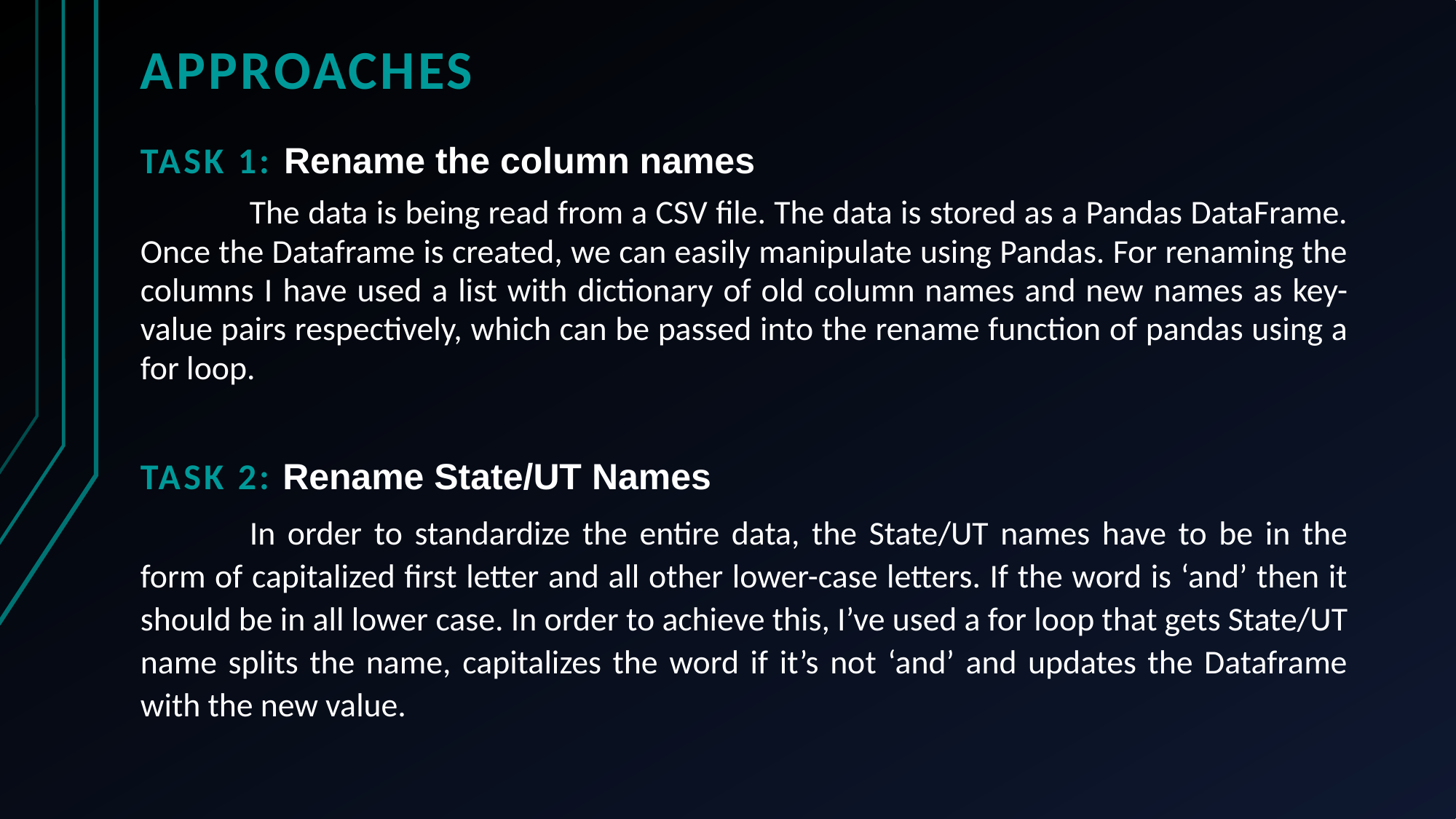

# Approaches
Task 1: Rename the column names
	The data is being read from a CSV file. The data is stored as a Pandas DataFrame. Once the Dataframe is created, we can easily manipulate using Pandas. For renaming the columns I have used a list with dictionary of old column names and new names as key-value pairs respectively, which can be passed into the rename function of pandas using a for loop.

Task 2: Rename State/UT Names
	In order to standardize the entire data, the State/UT names have to be in the form of capitalized first letter and all other lower-case letters. If the word is ‘and’ then it should be in all lower case. In order to achieve this, I’ve used a for loop that gets State/UT name splits the name, capitalizes the word if it’s not ‘and’ and updates the Dataframe with the new value.